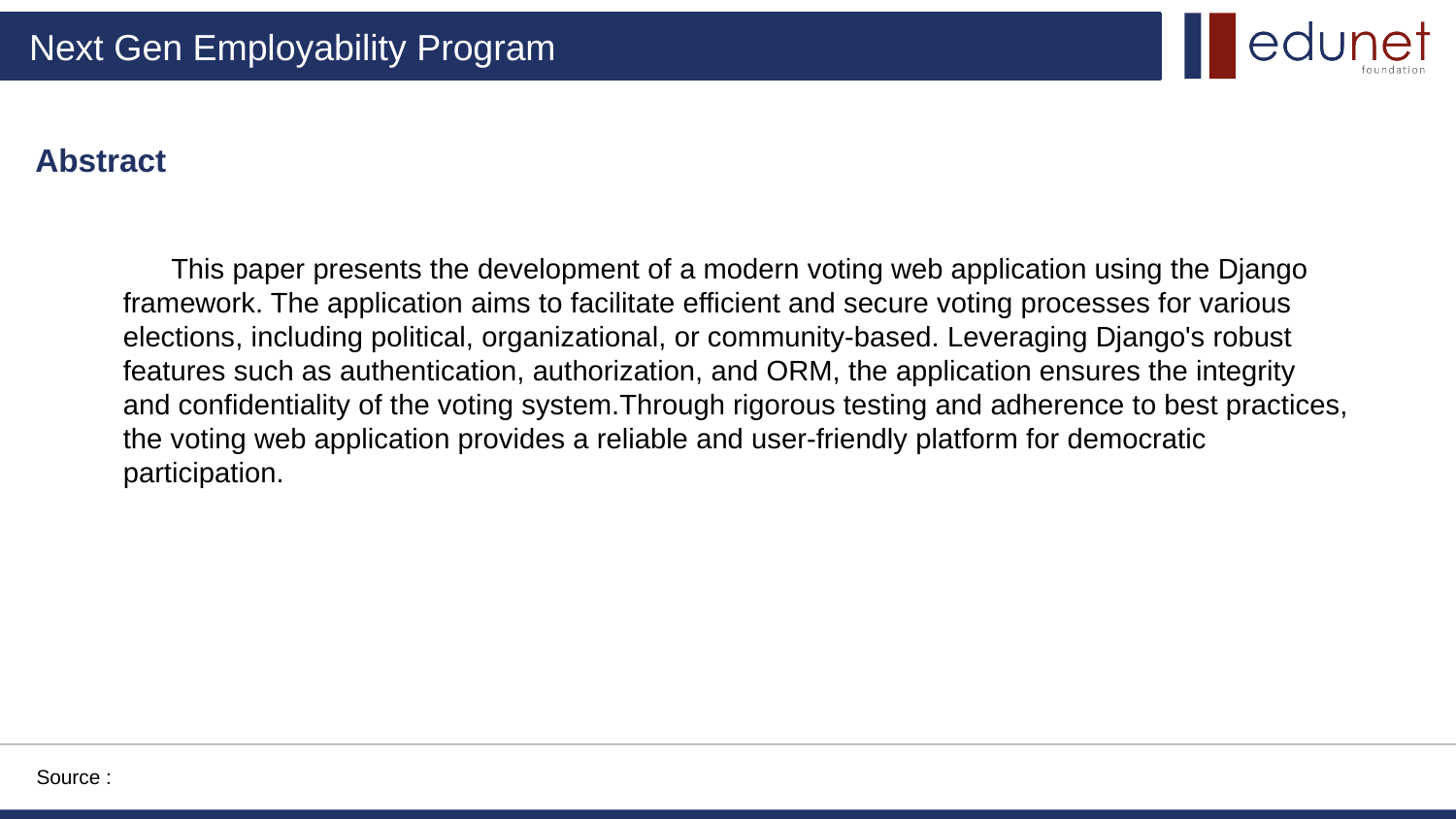

Abstract
      This paper presents the development of a modern voting web application using the Django framework. The application aims to facilitate efficient and secure voting processes for various elections, including political, organizational, or community-based. Leveraging Django's robust features such as authentication, authorization, and ORM, the application ensures the integrity and confidentiality of the voting system.Through rigorous testing and adherence to best practices, the voting web application provides a reliable and user-friendly platform for democratic participation.

Source :